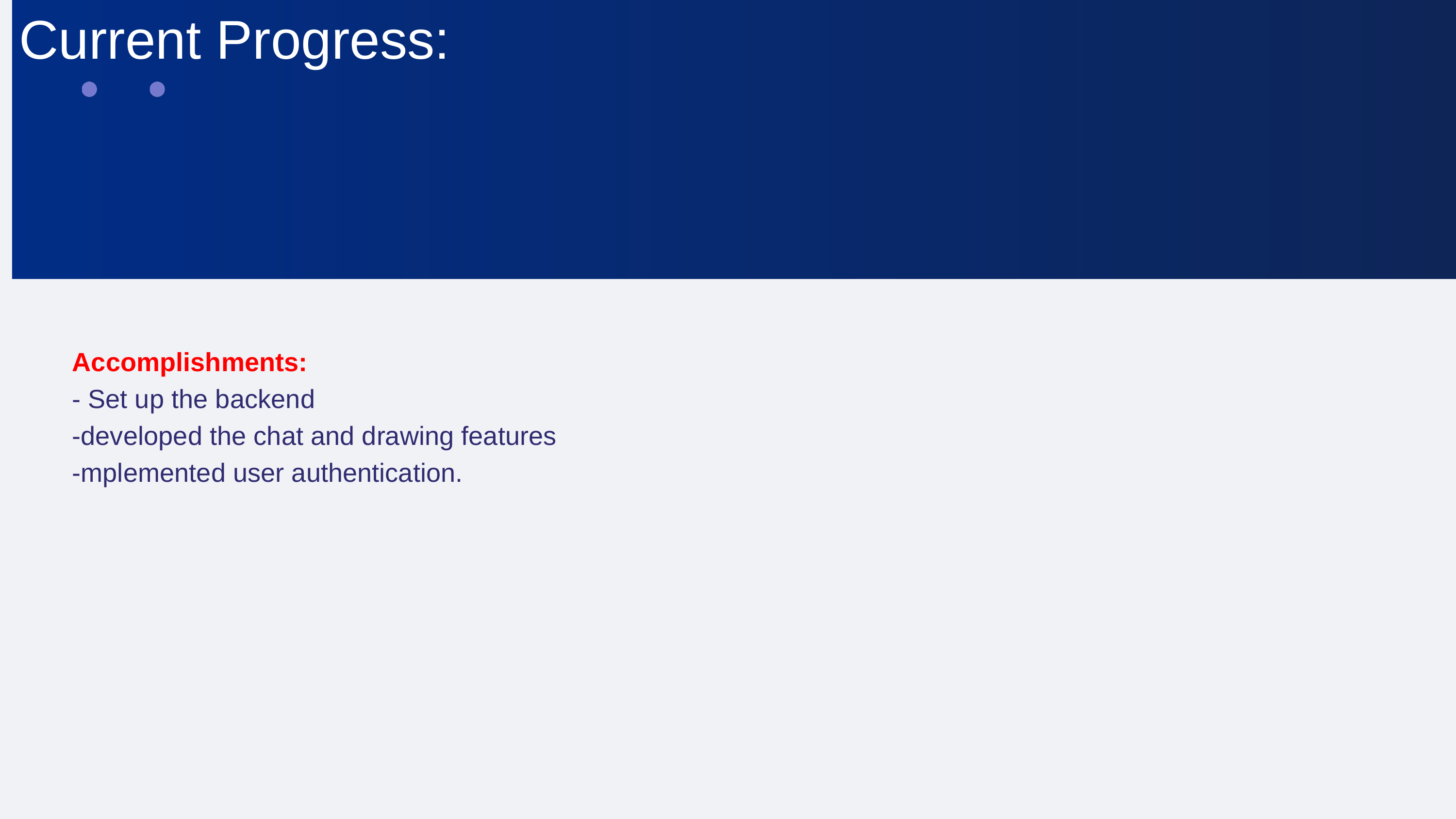

Current Progress:

Accomplishments:
- Set up the backend
-developed the chat and drawing features
-mplemented user authentication.